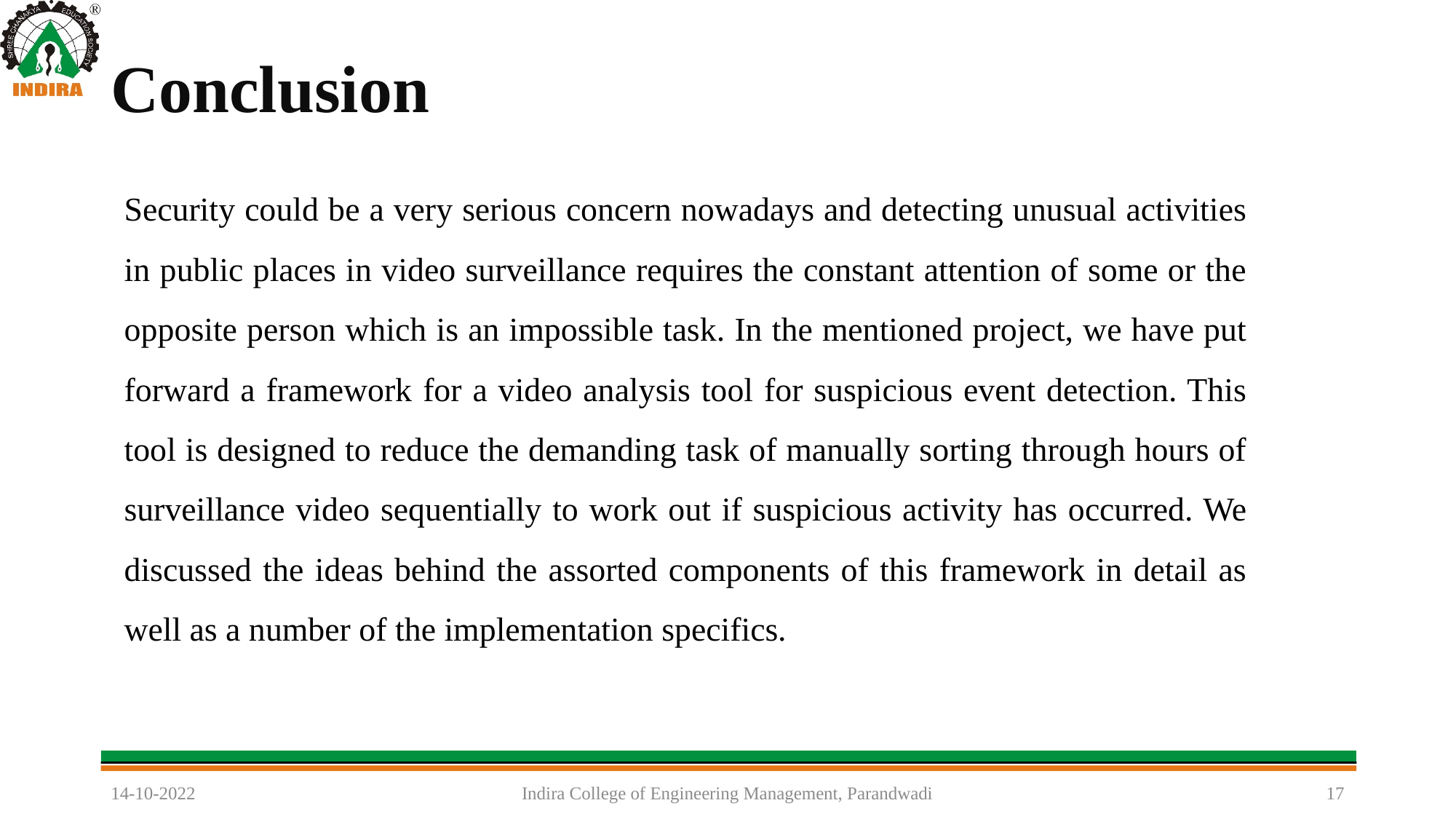

# Conclusion
Security could be a very serious concern nowadays and detecting unusual activities in public places in video surveillance requires the constant attention of some or the opposite person which is an impossible task. In the mentioned project, we have put forward a framework for a video analysis tool for suspicious event detection. This tool is designed to reduce the demanding task of manually sorting through hours of surveillance video sequentially to work out if suspicious activity has occurred. We discussed the ideas behind the assorted components of this framework in detail as well as a number of the implementation specifics.
14-10-2022
Indira College of Engineering Management, Parandwadi
17